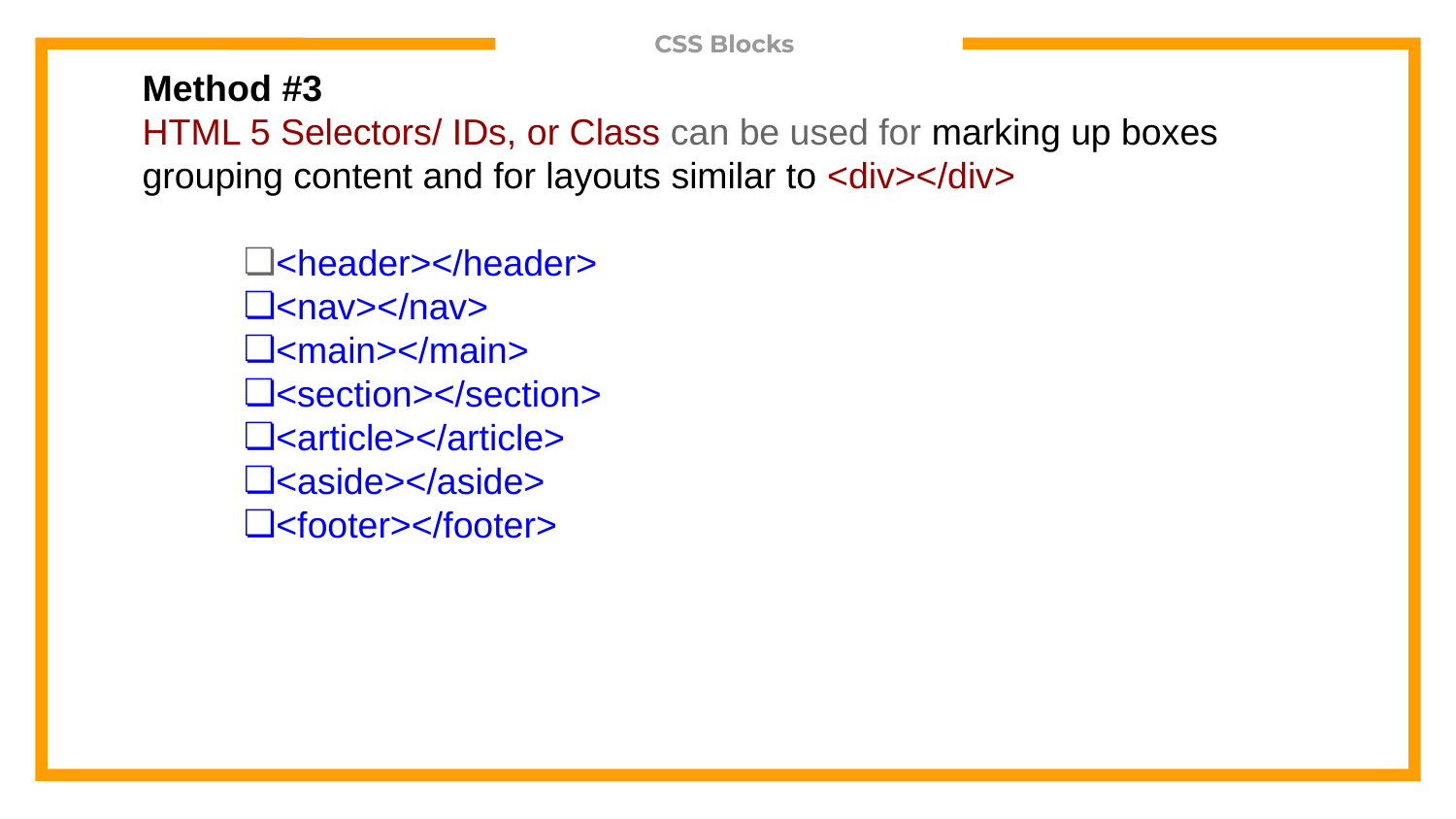

# CSS Blocks
Method #3
HTML 5 Selectors/ IDs, or Class can be used for marking up boxes grouping content and for layouts similar to <div></div>

<header></header>
<nav></nav>
<main></main>
<section></section>
<article></article>
<aside></aside>
<footer></footer>